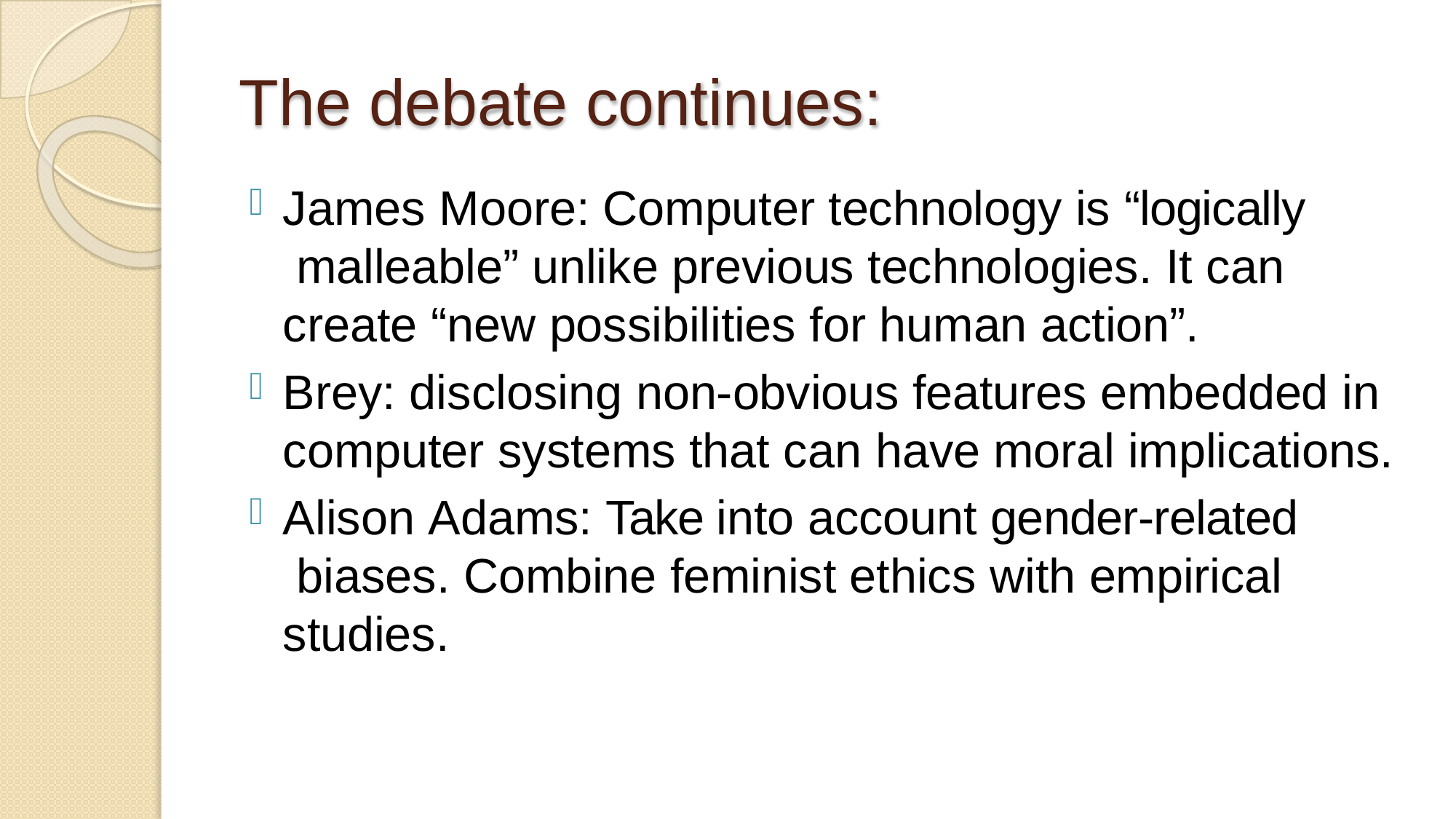

# The debate continues:
James Moore: Computer technology is “logically  malleable” unlike previous technologies. It can  create “new possibilities for human action”.
Brey: disclosing non-obvious features embedded in  computer systems that can have moral implications.
Alison Adams: Take into account gender-related  biases. Combine feminist ethics with empirical  studies.